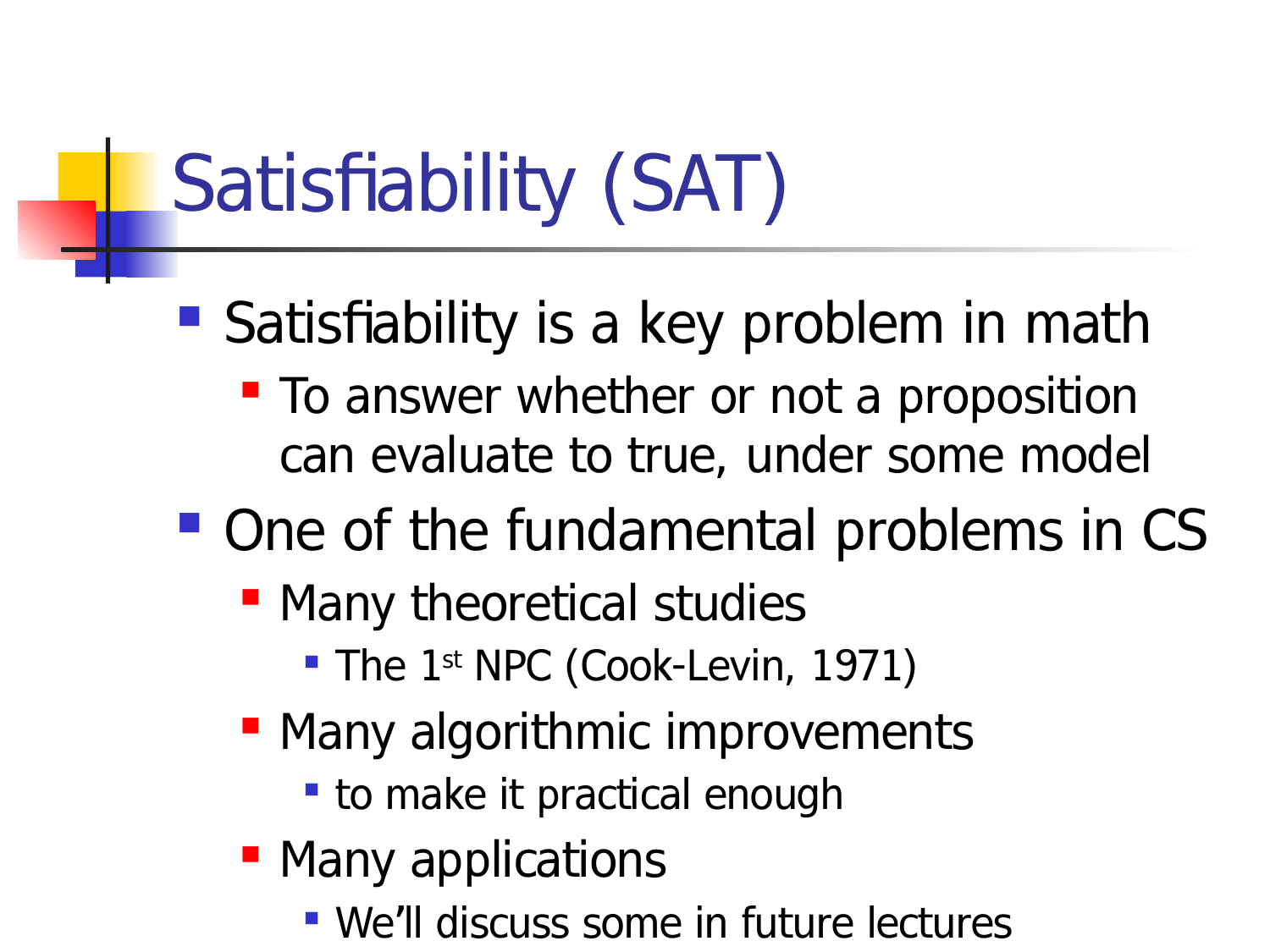

# Satisfiability (SAT)
Satisfiability is a key problem in math
To answer whether or not a proposition can evaluate to true, under some model
One of the fundamental problems in CS
Many theoretical studies
The 1st NPC (Cook-Levin, 1971)
Many algorithmic improvements
to make it practical enough
Many applications
We’ll discuss some in future lectures